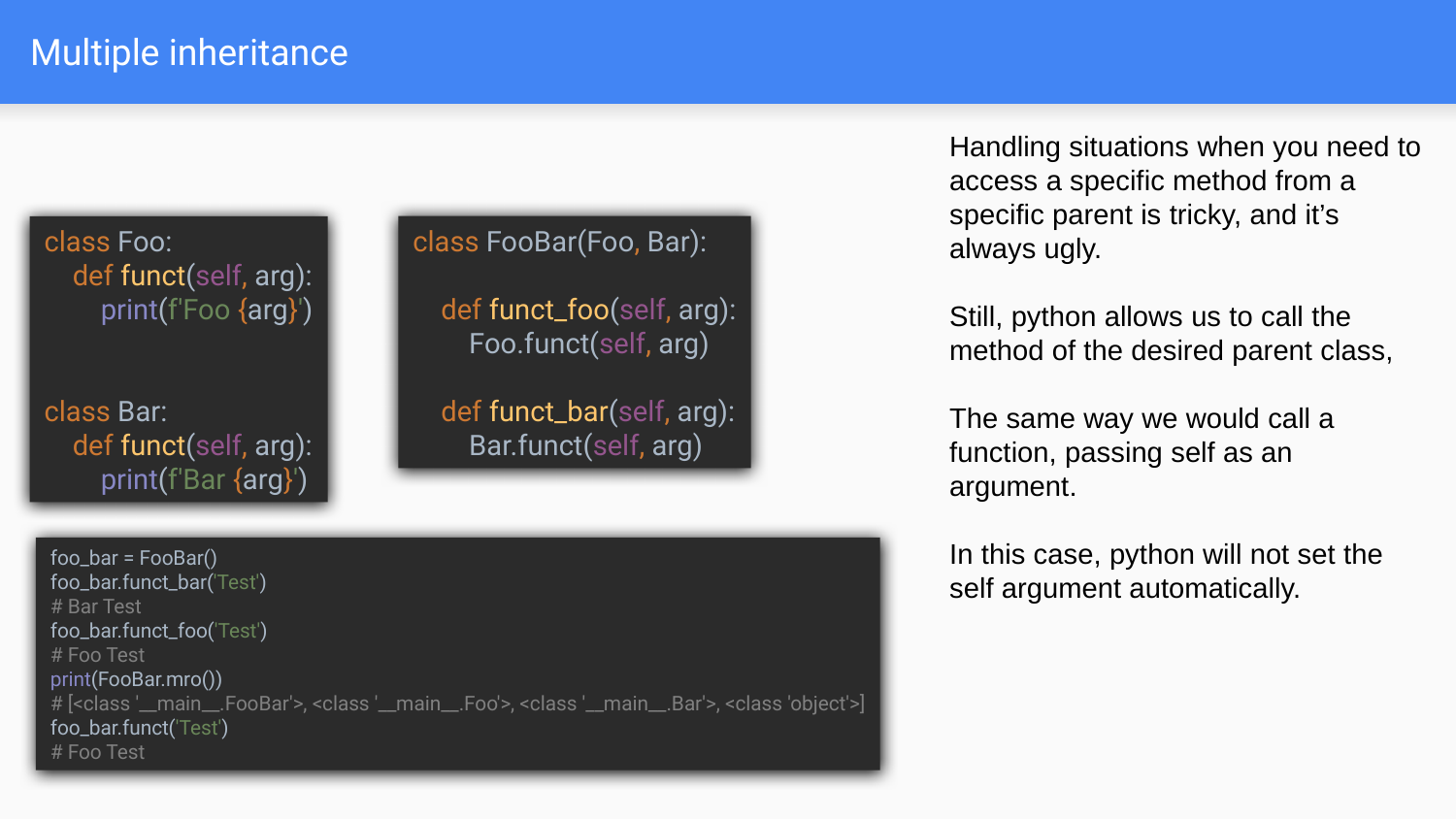

# Multiple inheritance
Handling situations when you need to access a specific method from a specific parent is tricky, and it’s always ugly.

Still, python allows us to call the method of the desired parent class,

The same way we would call a function, passing self as an argument.

In this case, python will not set the self argument automatically.
class Foo:
    def funct(self, arg):
        print(f'Foo {arg}')
class Bar:
    def funct(self, arg):
        print(f'Bar {arg}')
class FooBar(Foo, Bar):
    def funct_foo(self, arg):
        Foo.funct(self, arg)
    def funct_bar(self, arg):
        Bar.funct(self, arg)
foo_bar = FooBar()
foo_bar.funct_bar('Test')
# Bar Test
foo_bar.funct_foo('Test')
# Foo Test
print(FooBar.mro())
# [<class '__main__.FooBar'>, <class '__main__.Foo'>, <class '__main__.Bar'>, <class 'object'>]
foo_bar.funct('Test')
# Foo Test